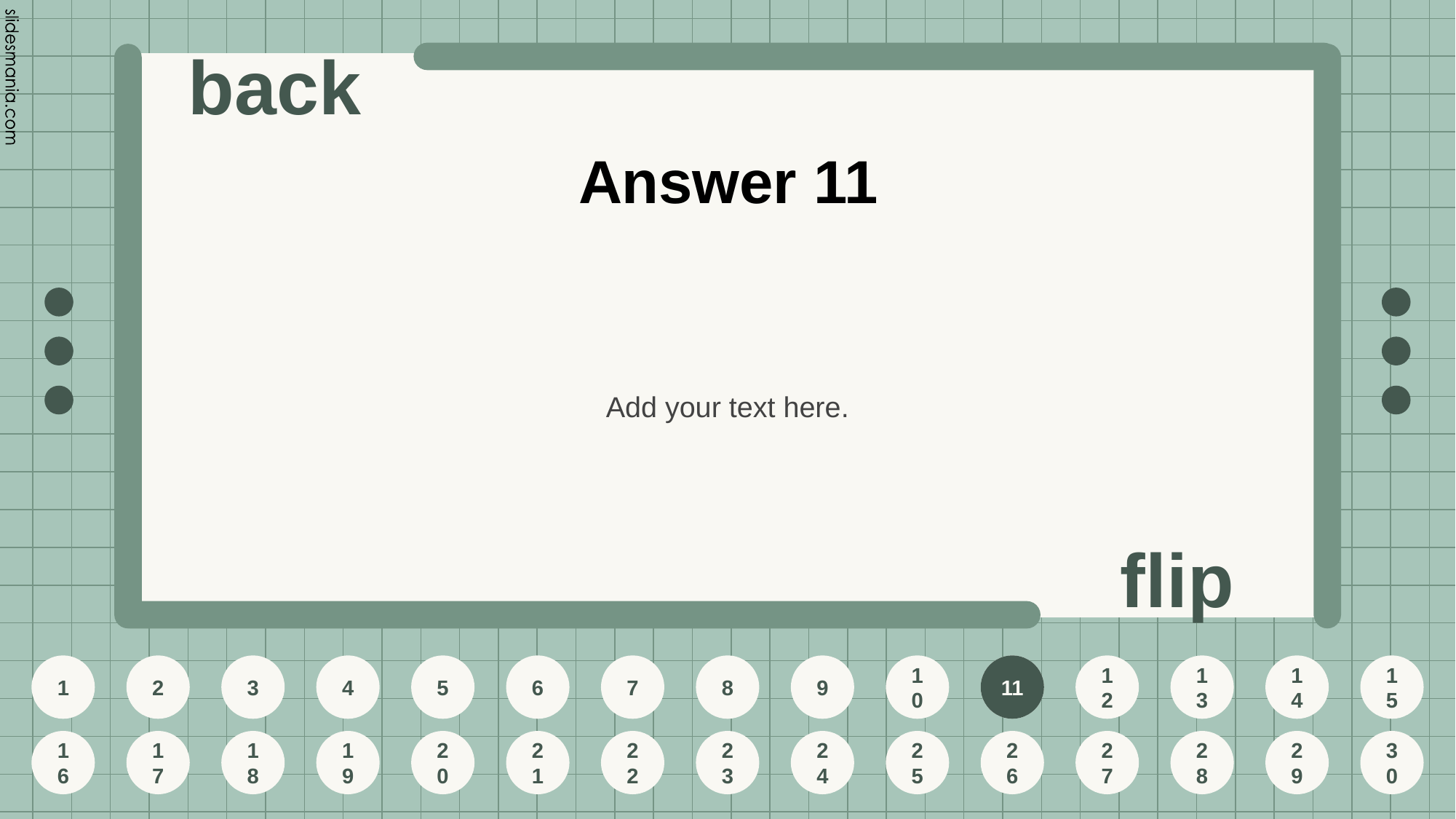

# Answer 11
Add your text here.

11